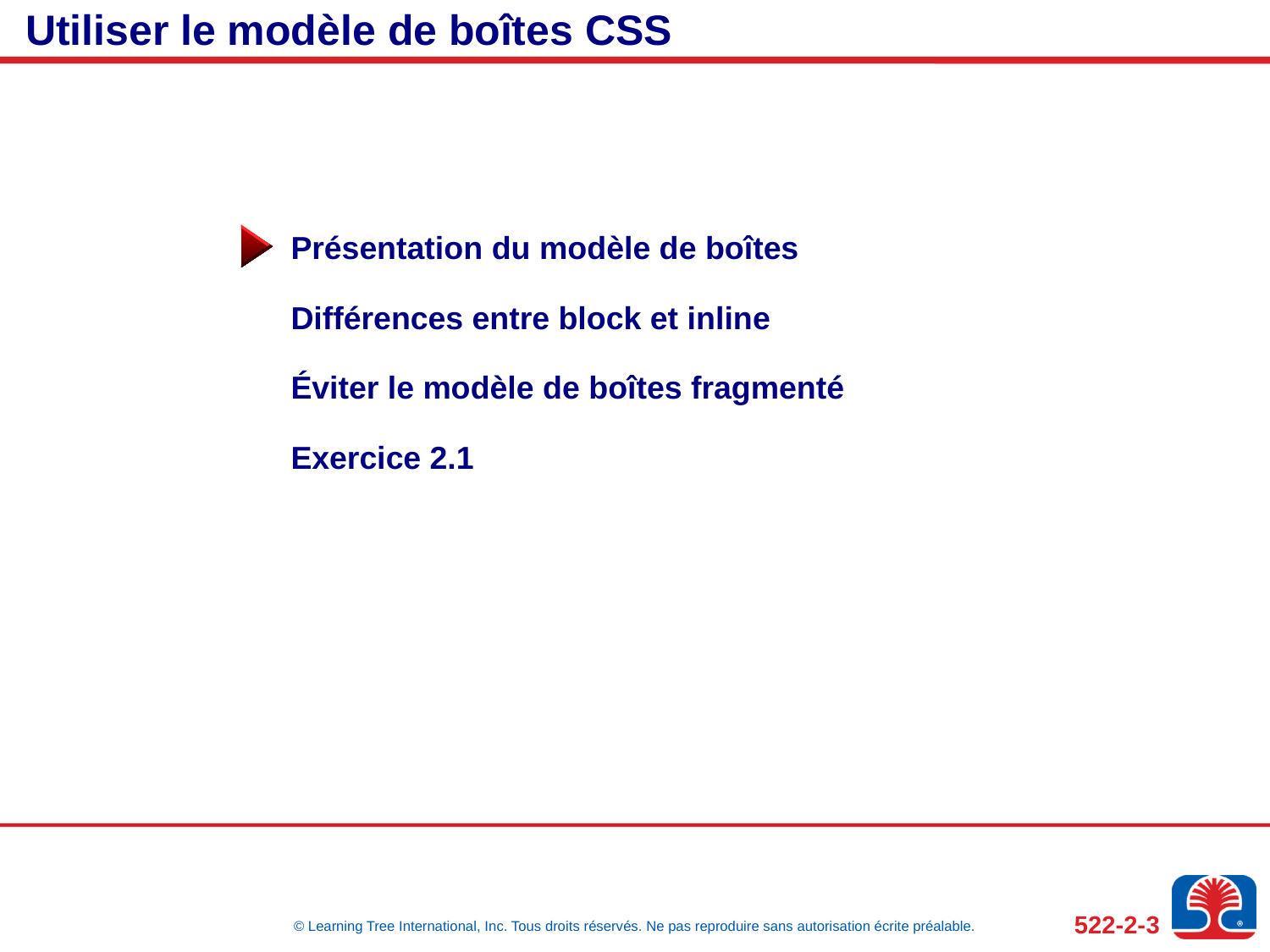

# Utiliser le modèle de boîtes CSS
Présentation du modèle de boîtes
Différences entre block et inline
Éviter le modèle de boîtes fragmenté
Exercice 2.1